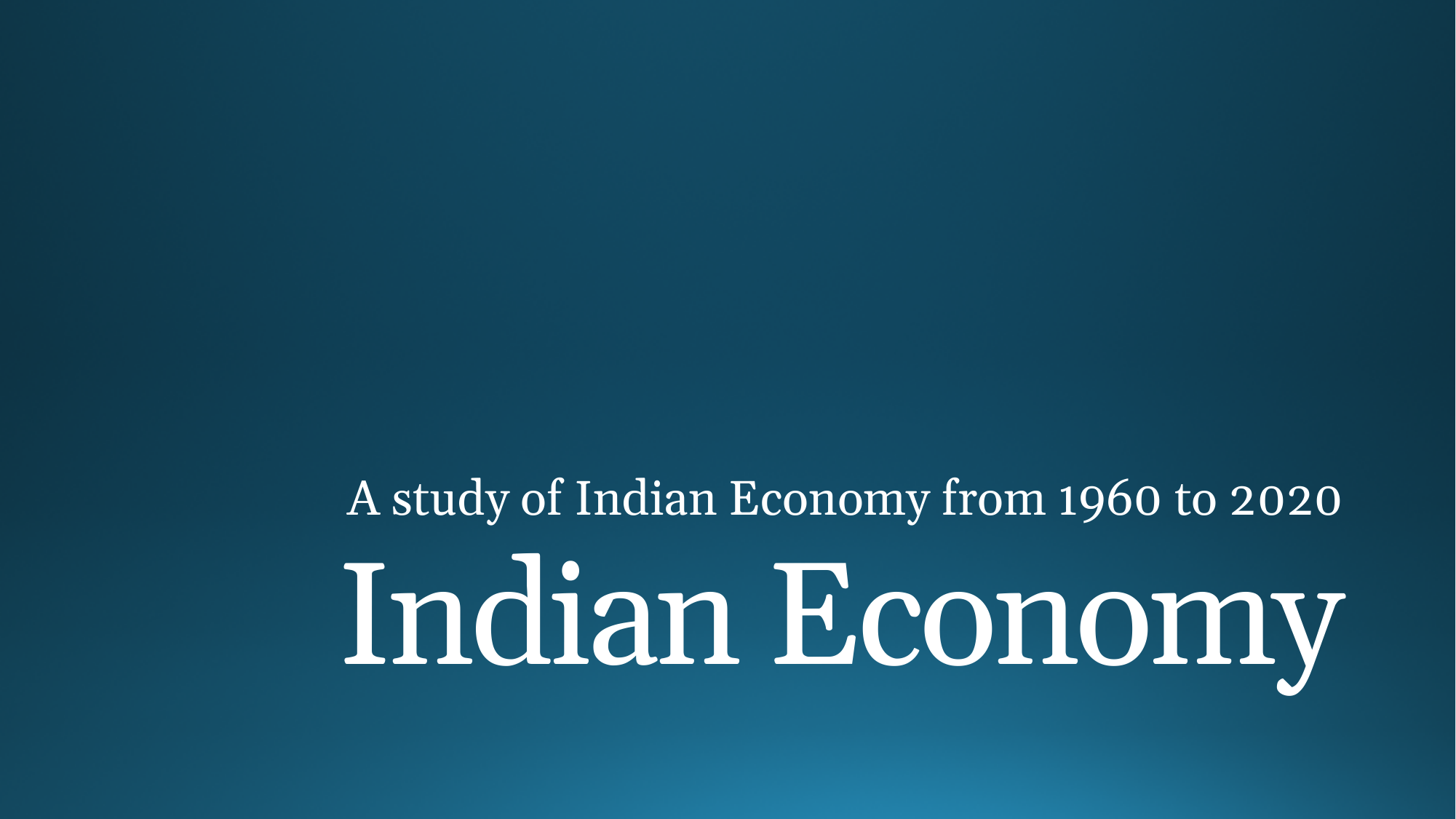

A study of Indian Economy from 1960 to 2020
# Indian Economy